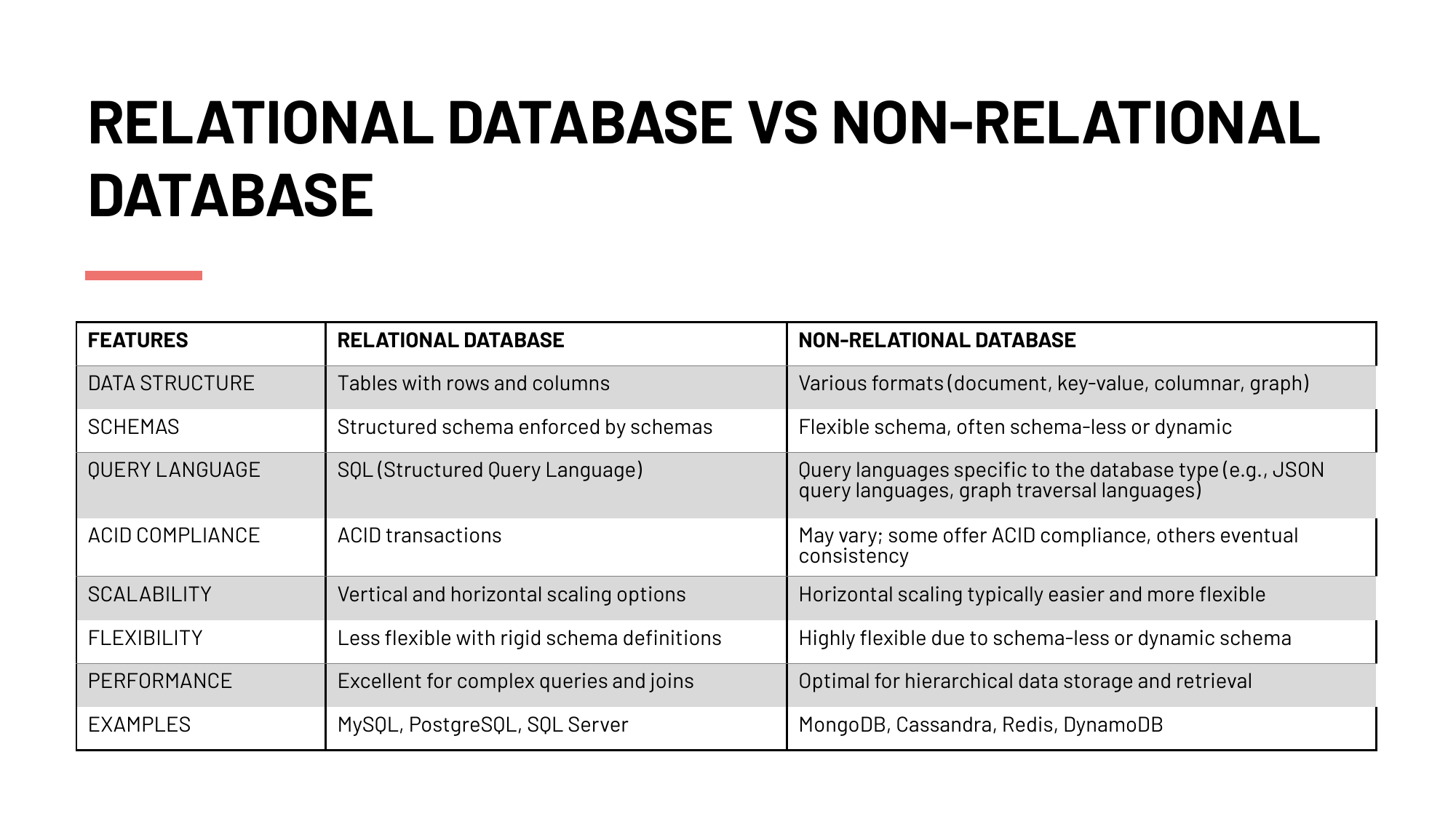

# RELATIONAL DATABASE VS NON-RELATIONAL DATABASE
| FEATURES | RELATIONAL DATABASE | NON-RELATIONAL DATABASE |
| --- | --- | --- |
| DATA STRUCTURE | Tables with rows and columns | Various formats (document, key-value, columnar, graph) |
| SCHEMAS | Structured schema enforced by schemas | Flexible schema, often schema-less or dynamic |
| QUERY LANGUAGE | SQL (Structured Query Language) | Query languages specific to the database type (e.g., JSON query languages, graph traversal languages) |
| ACID COMPLIANCE | ACID transactions | May vary; some offer ACID compliance, others eventual consistency |
| SCALABILITY | Vertical and horizontal scaling options | Horizontal scaling typically easier and more flexible |
| FLEXIBILITY | Less flexible with rigid schema definitions | Highly flexible due to schema-less or dynamic schema |
| PERFORMANCE | Excellent for complex queries and joins | Optimal for hierarchical data storage and retrieval |
| EXAMPLES | MySQL, PostgreSQL, SQL Server | MongoDB, Cassandra, Redis, DynamoDB |